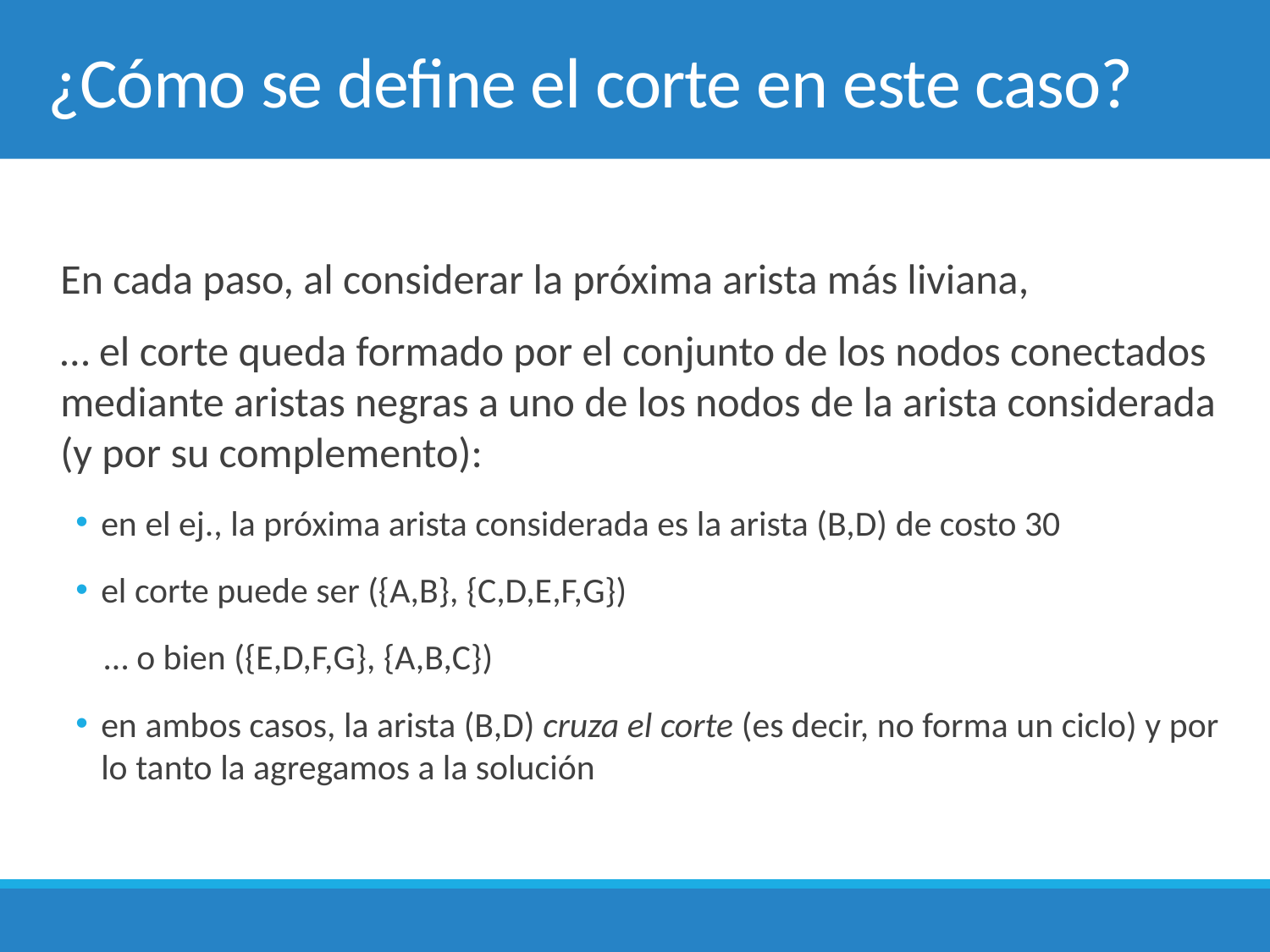

# ¿Cómo se define el corte en este caso?
En cada paso, al considerar la próxima arista más liviana,
… el corte queda formado por el conjunto de los nodos conectados mediante aristas negras a uno de los nodos de la arista considerada (y por su complemento):
en el ej., la próxima arista considerada es la arista (B,D) de costo 30
el corte puede ser ({A,B}, {C,D,E,F,G})
… o bien ({E,D,F,G}, {A,B,C})
en ambos casos, la arista (B,D) cruza el corte (es decir, no forma un ciclo) y por lo tanto la agregamos a la solución